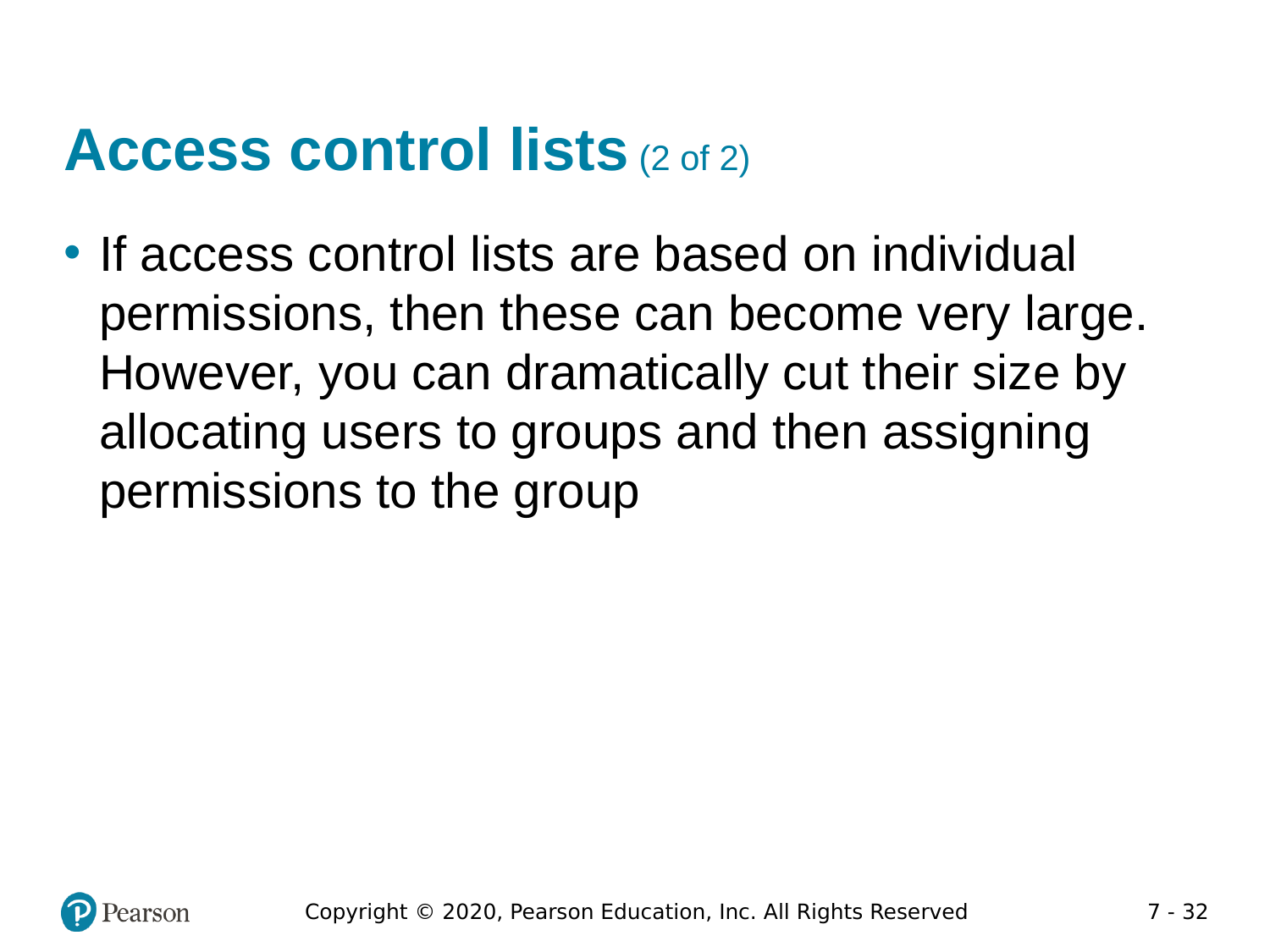

# Access control lists (2 of 2)
If access control lists are based on individual permissions, then these can become very large. However, you can dramatically cut their size by allocating users to groups and then assigning permissions to the group